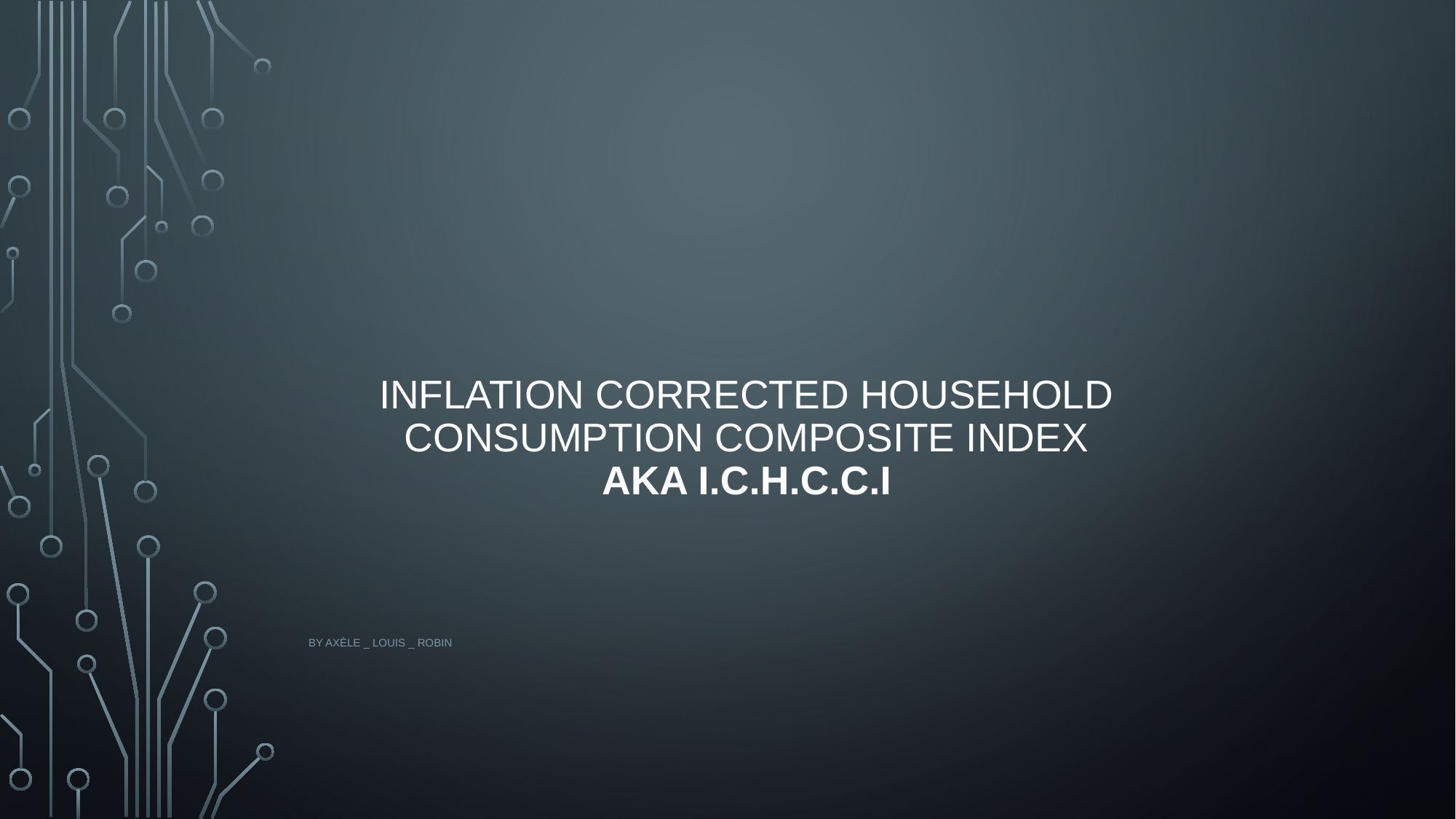

# inflation corrected household consumption composite index aka I.C.H.C.C.I

By Axèle _ Louis _ Robin